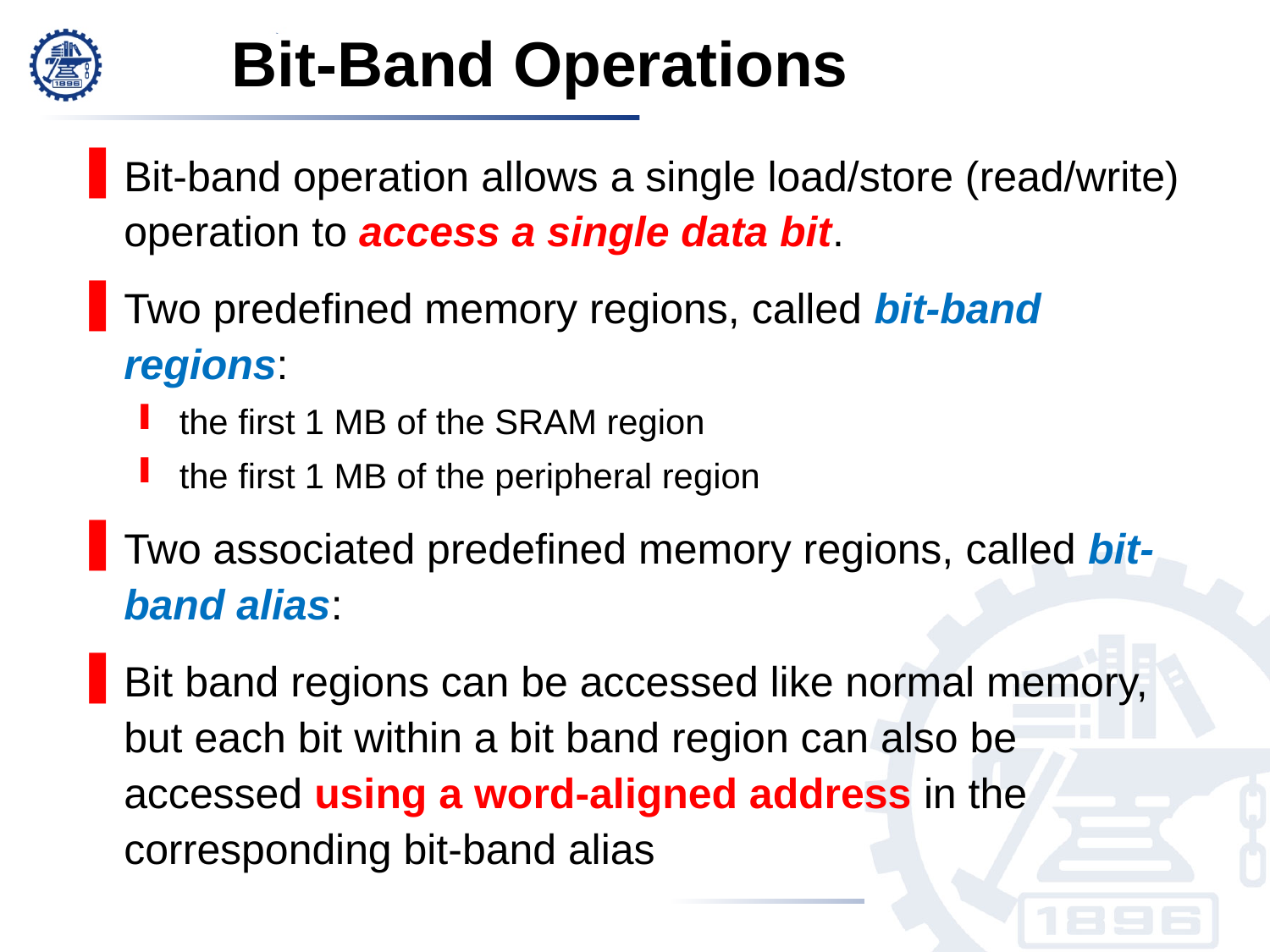

Bit-Band Operations
Bit-band operation allows a single load/store (read/write) operation to access a single data bit.
Two predefined memory regions, called bit-band regions:
the first 1 MB of the SRAM region
the first 1 MB of the peripheral region
Two associated predefined memory regions, called bit-band alias:
Bit band regions can be accessed like normal memory, but each bit within a bit band region can also be accessed using a word-aligned address in the corresponding bit-band alias